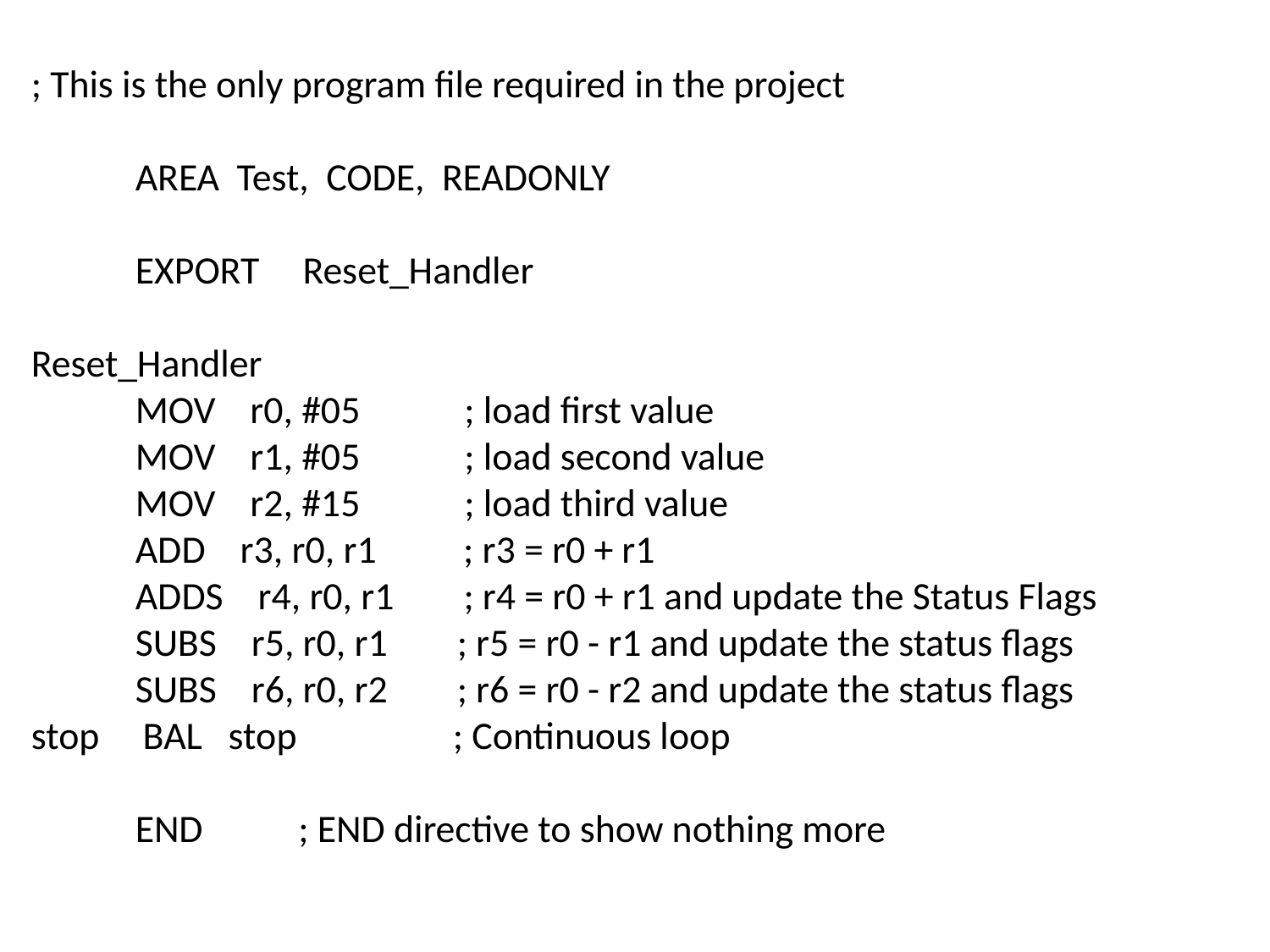

; This is the only program file required in the project

            AREA  Test,  CODE,  READONLY

            EXPORT     Reset_Handler

Reset_Handler
            MOV    r0, #05            ; load first value
            MOV    r1, #05            ; load second value
            MOV    r2, #15            ; load third value
            ADD    r3, r0, r1          ; r3 = r0 + r1
            ADDS    r4, r0, r1        ; r4 = r0 + r1 and update the Status Flags
            SUBS    r5, r0, r1        ; r5 = r0 - r1 and update the status flags
            SUBS    r6, r0, r2        ; r6 = r0 - r2 and update the status flags
stop     BAL   stop                  ; Continuous loop

            END           ; END directive to show nothing more